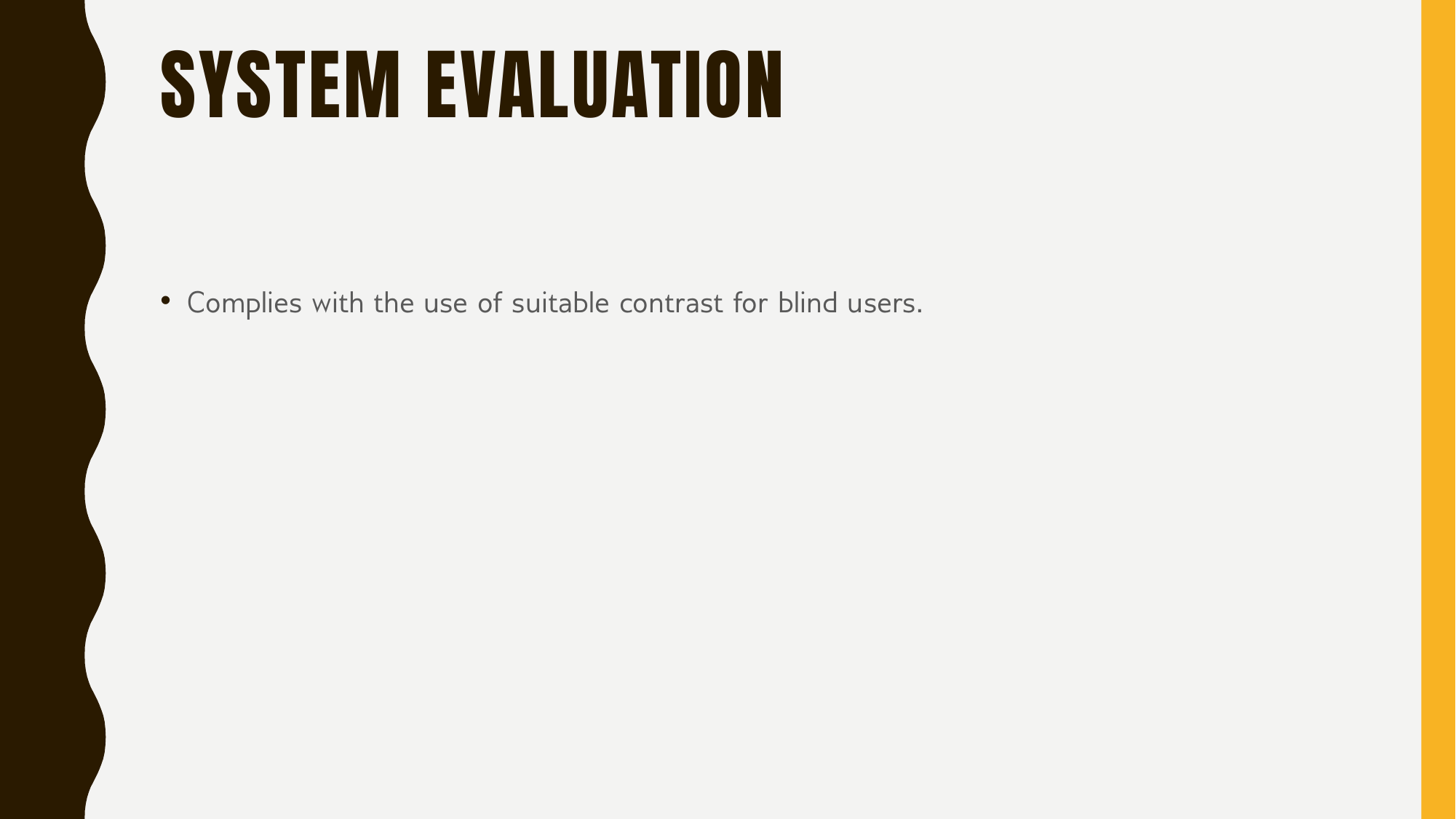

# System evaluation
Complies with the use of suitable contrast for blind users.